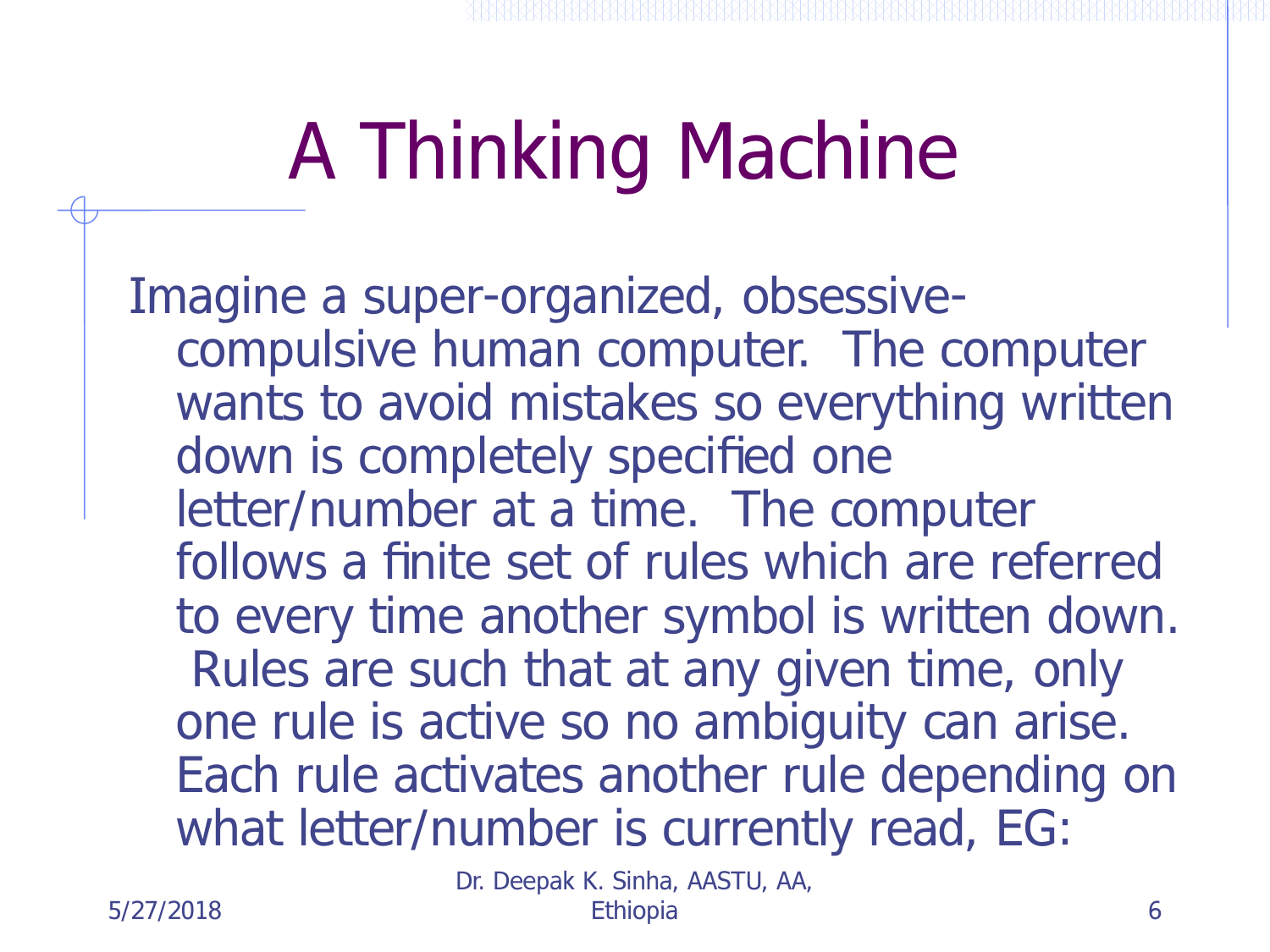

# A Thinking Machine
Imagine a super-organized, obsessive-compulsive human computer.  The computer wants to avoid mistakes so everything written down is completely specified one letter/number at a time.  The computer follows a finite set of rules which are referred to every time another symbol is written down.  Rules are such that at any given time, only one rule is active so no ambiguity can arise.  Each rule activates another rule depending on what letter/number is currently read, EG:
5/27/2018
Dr. Deepak K. Sinha, AASTU, AA, Ethiopia
6